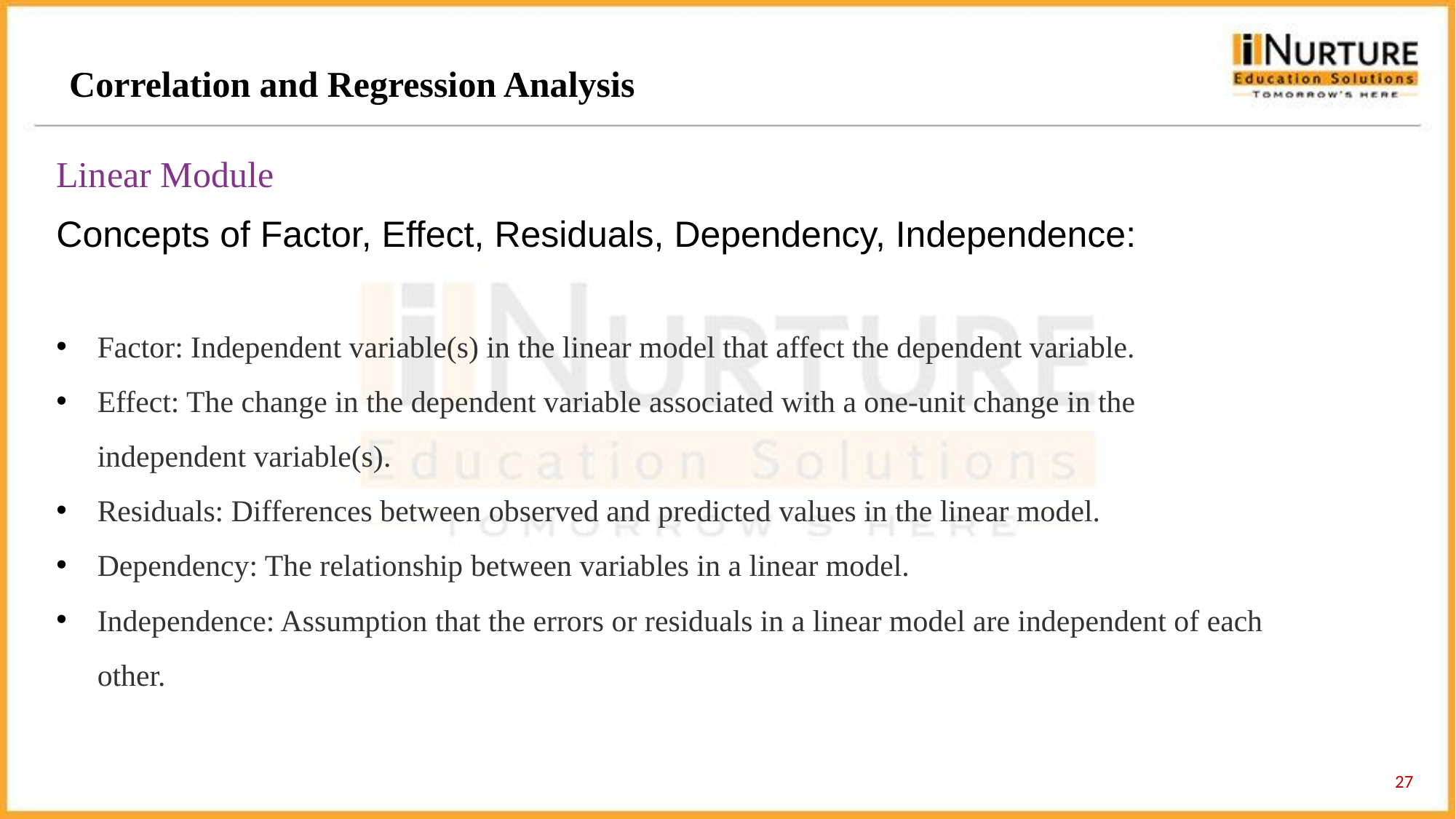

Correlation and Regression Analysis

Linear Module
Concepts of Factor, Effect, Residuals, Dependency, Independence:

Factor: Independent variable(s) in the linear model that affect the dependent variable.
Effect: The change in the dependent variable associated with a one-unit change in the independent variable(s).
Residuals: Differences between observed and predicted values in the linear model.
Dependency: The relationship between variables in a linear model.
Independence: Assumption that the errors or residuals in a linear model are independent of each other.
27